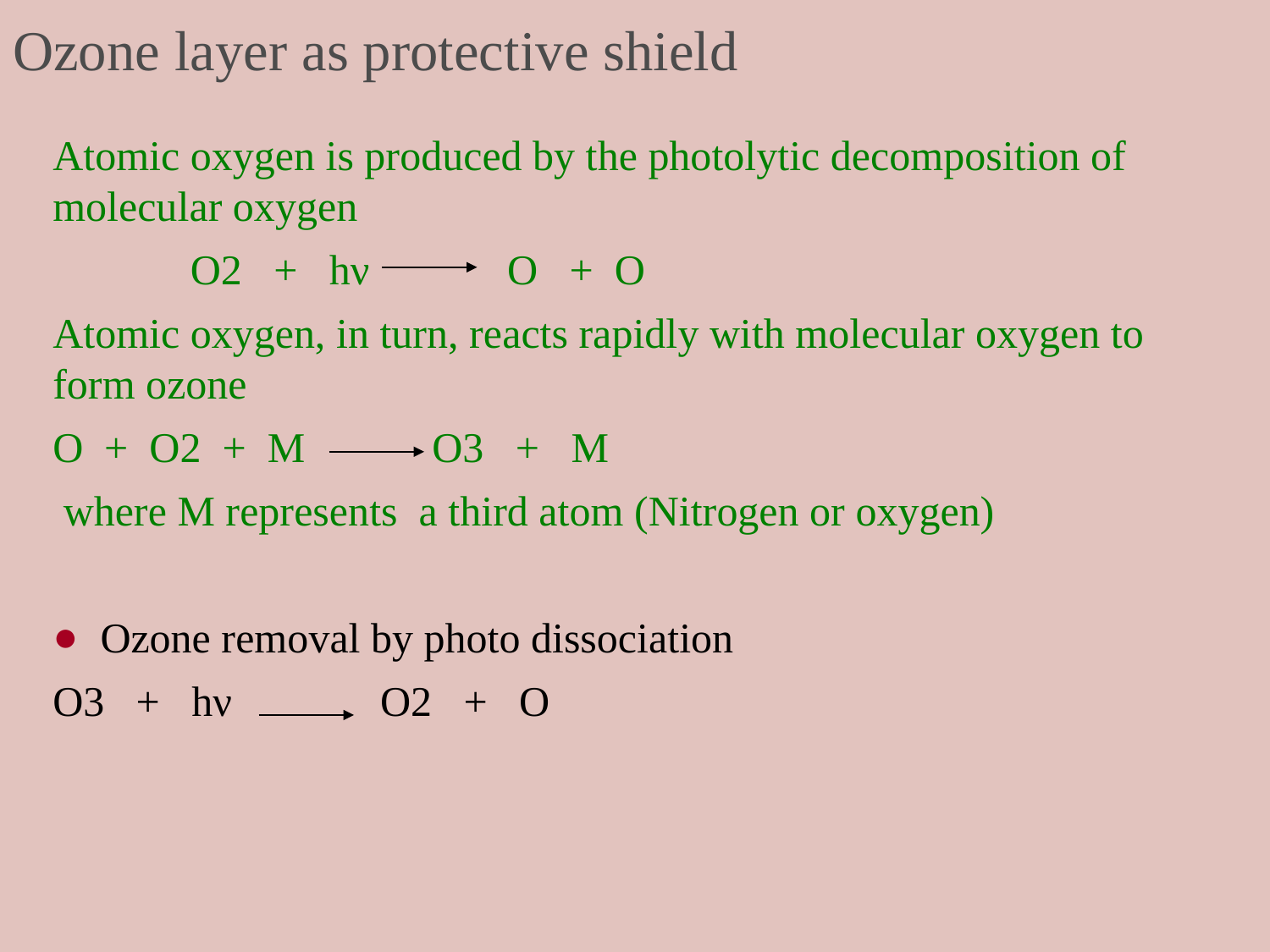

# Ozone layer as protective shield
Atomic oxygen is produced by the photolytic decomposition of molecular oxygen
             O2   +   hν             O   +  O
Atomic oxygen, in turn, reacts rapidly with molecular oxygen to form ozone
O  +  O2  +  M            O3   +   M
 where M represents  a third atom (Nitrogen or oxygen)

Ozone removal by photo dissociation
O3   +   hν              O2   +   O